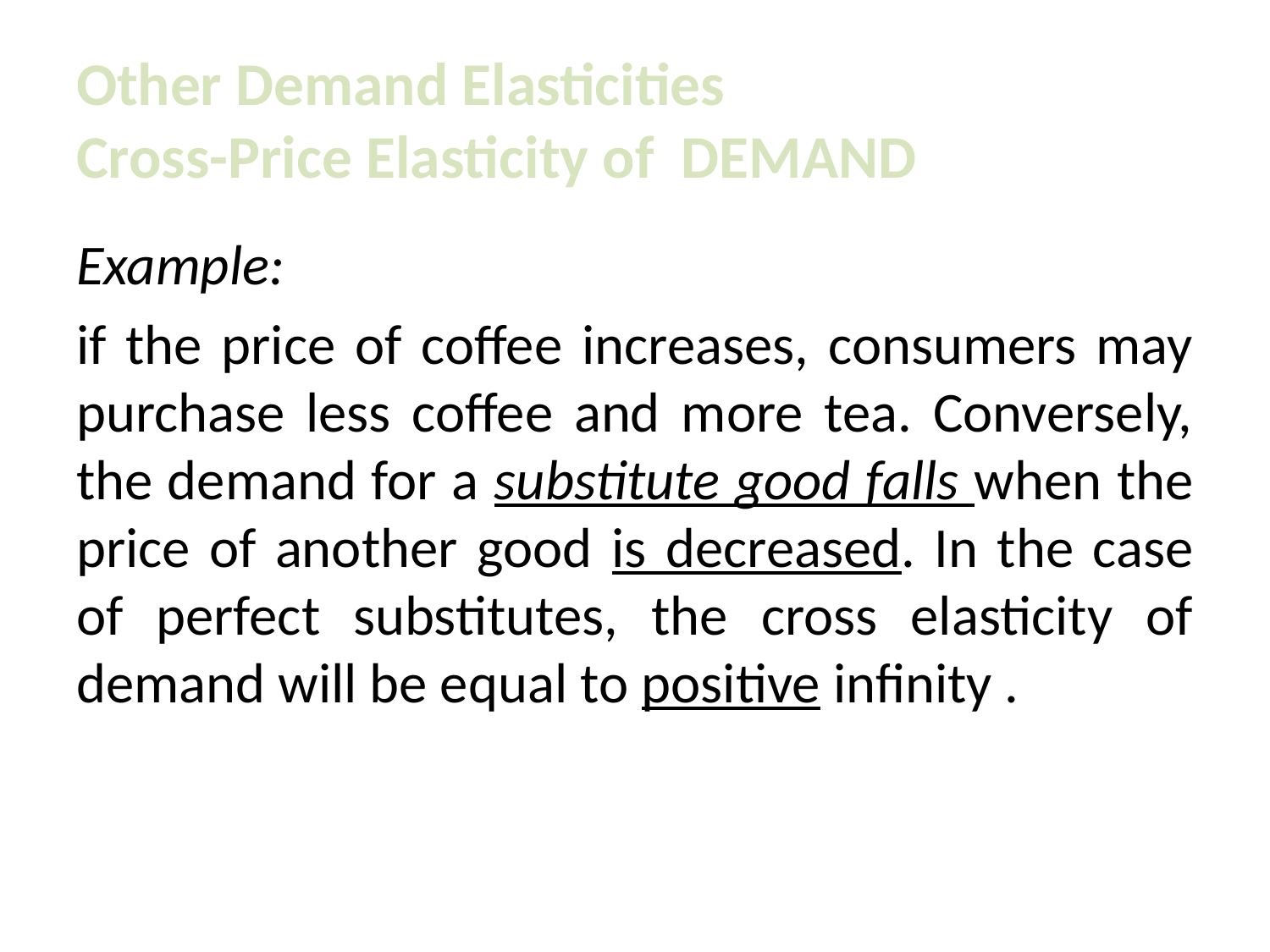

# Other Demand Elasticities Cross-Price Elasticity of  DEMAND
Example:
if the price of coffee increases, consumers may purchase less coffee and more tea. Conversely, the demand for a substitute good falls when the price of another good is decreased. In the case of perfect substitutes, the cross elasticity of demand will be equal to positive infinity .